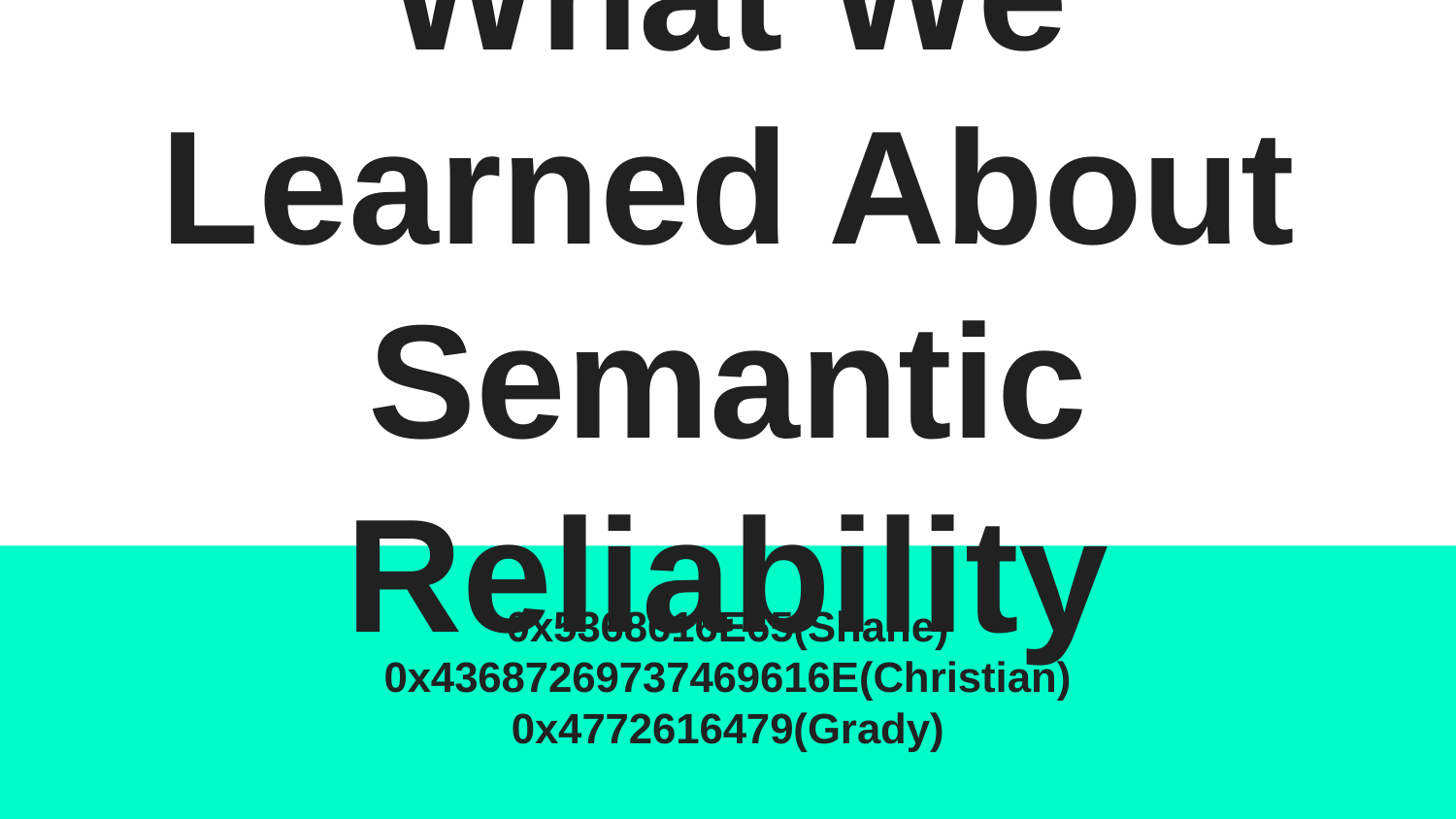

# What We Learned About Semantic Reliability
0x5368616E65(Shane)
0x43687269737469616E(Christian)
0x4772616479(Grady)